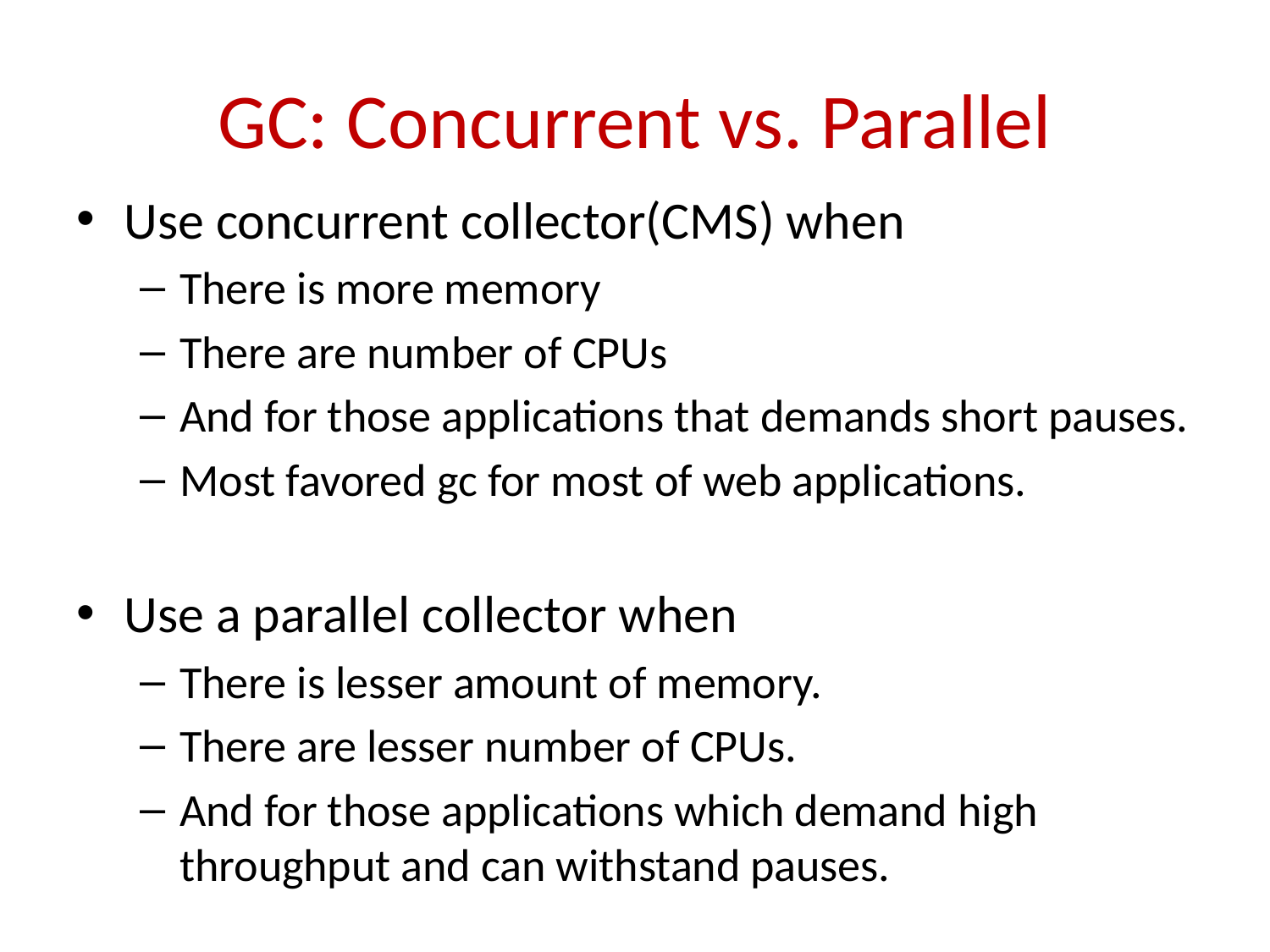

# GC: Concurrent vs. Parallel
Use concurrent collector(CMS) when
There is more memory
There are number of CPUs
And for those applications that demands short pauses.
Most favored gc for most of web applications.

Use a parallel collector when
There is lesser amount of memory.
There are lesser number of CPUs.
And for those applications which demand high throughput and can withstand pauses.